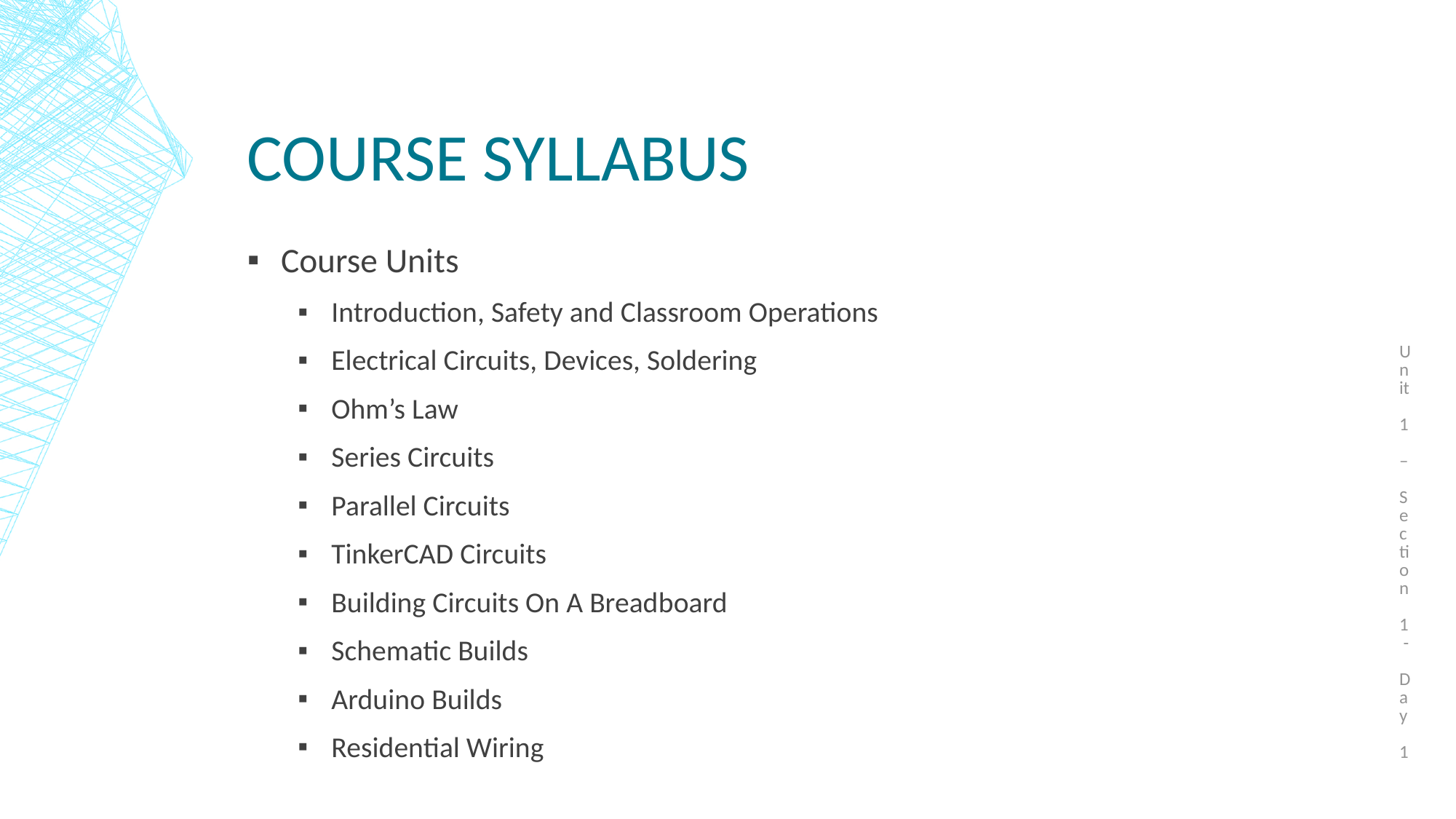

Unit 1 – Section 1 - Day 1
# Course Syllabus
Course Units
Introduction, Safety and Classroom Operations
Electrical Circuits, Devices, Soldering
Ohm’s Law
Series Circuits
Parallel Circuits
TinkerCAD Circuits
Building Circuits On A Breadboard
Schematic Builds
Arduino Builds
Residential Wiring